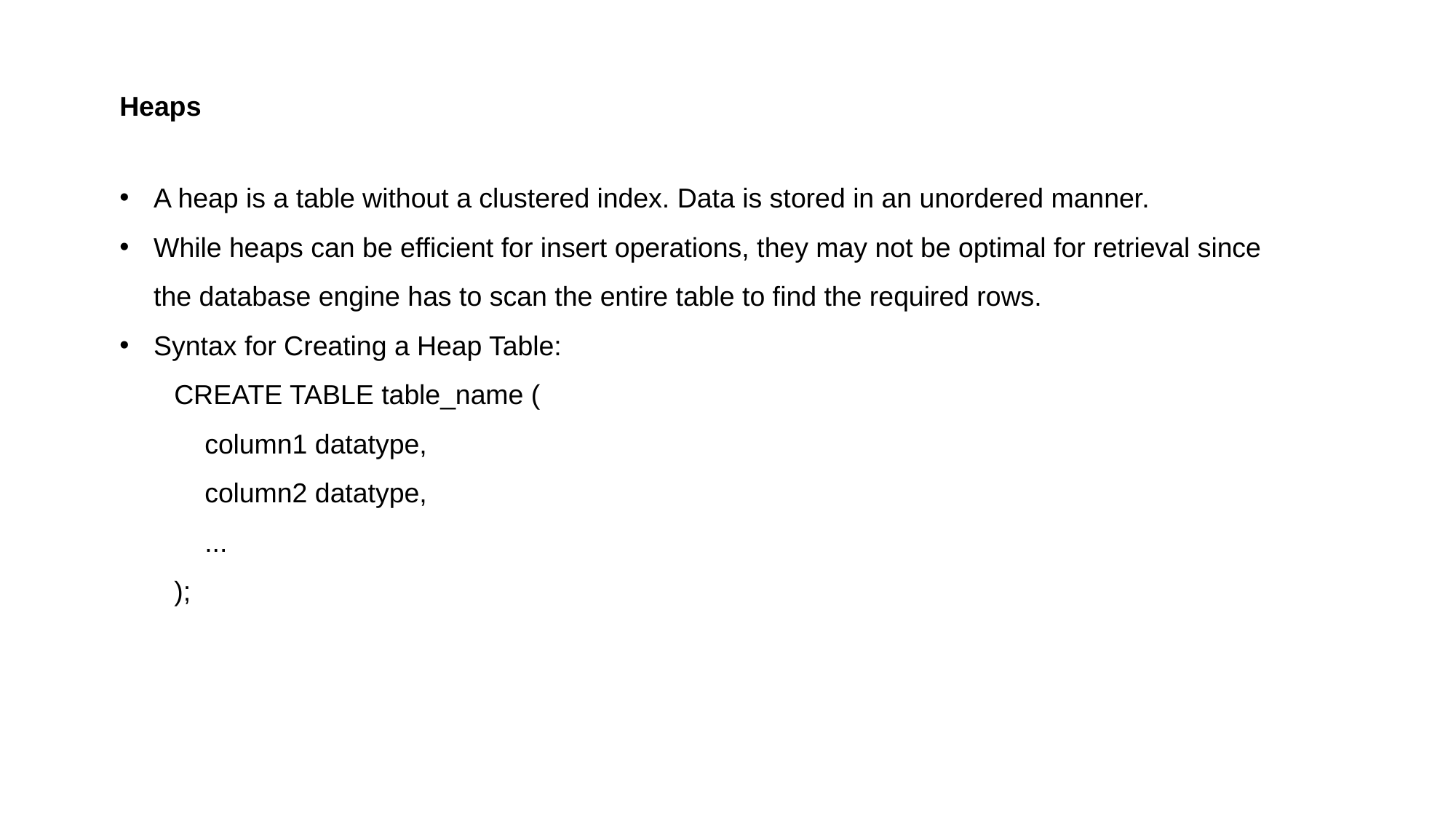

Heaps
A heap is a table without a clustered index. Data is stored in an unordered manner.
While heaps can be efficient for insert operations, they may not be optimal for retrieval since the database engine has to scan the entire table to find the required rows.
Syntax for Creating a Heap Table:
CREATE TABLE table_name (
    column1 datatype,
    column2 datatype,
    ...
);